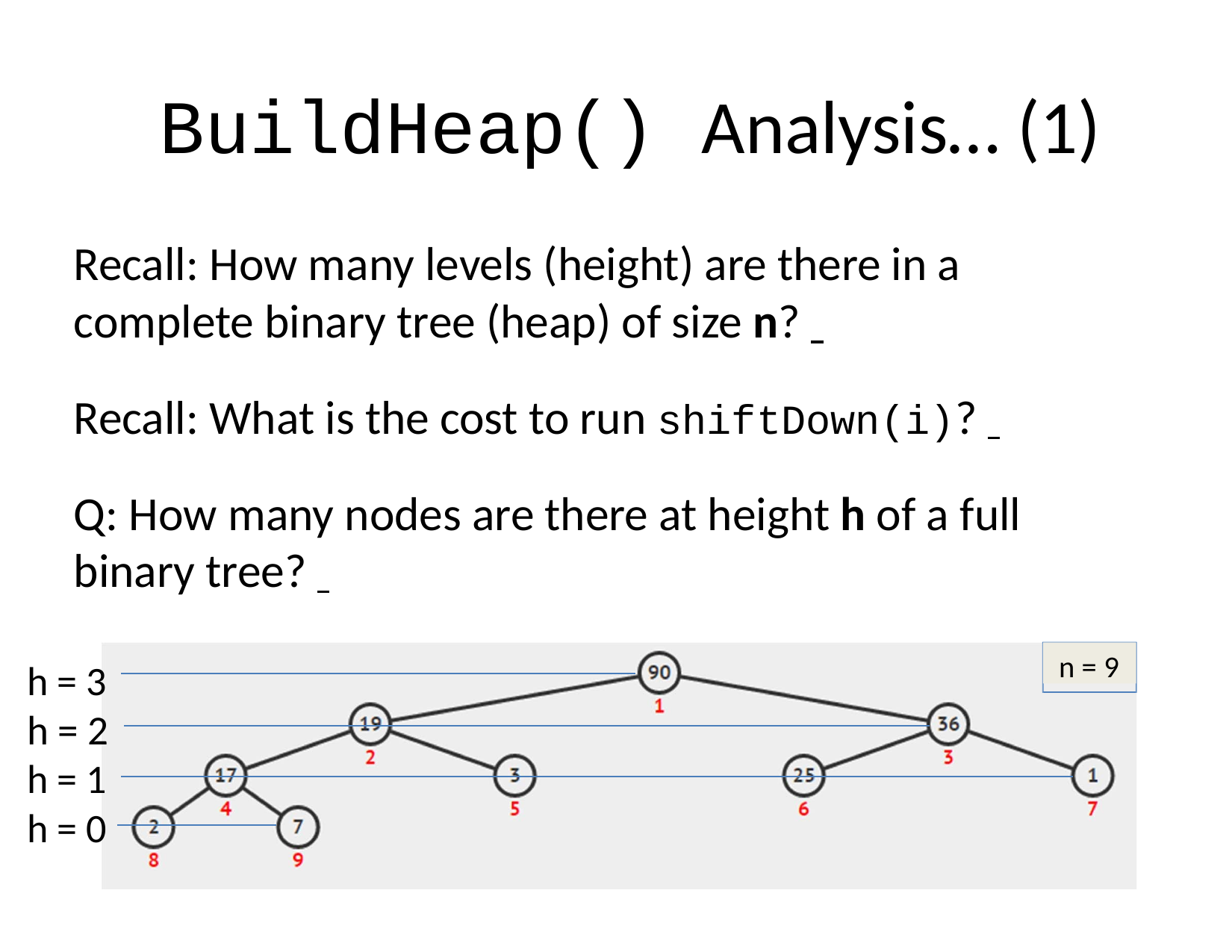

# BuildHeap() Analysis… (1)
Recall: How many levels (height) are there in a  complete binary tree (heap) of size n?
Recall: What is the cost to run shiftDown(i)?
Q: How many nodes are there at height h of a full  binary tree?

n = 9
h = 3
h = 2
h = 1
h = 0